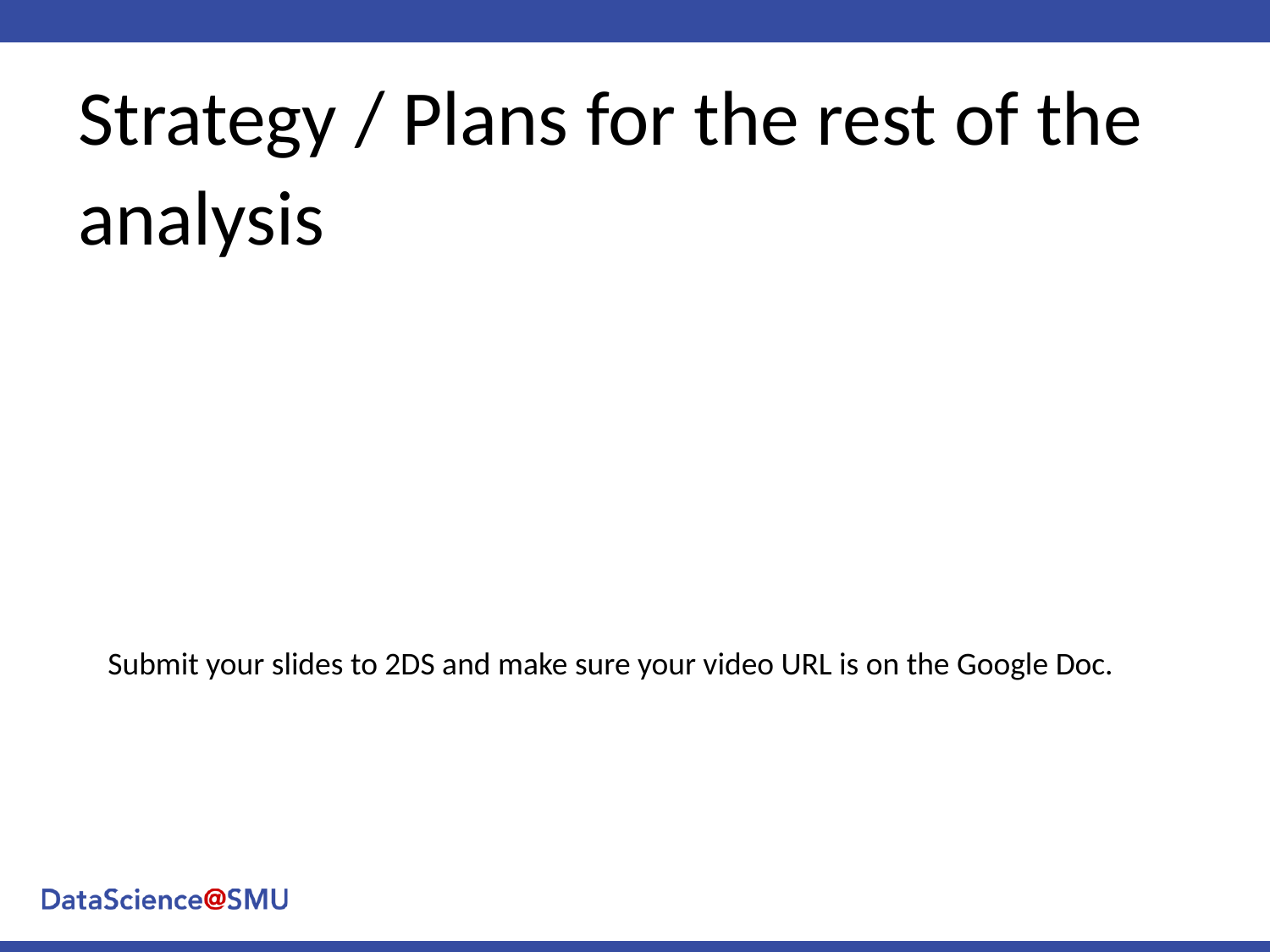

# Strategy / Plans for the rest of the analysis
Submit your slides to 2DS and make sure your video URL is on the Google Doc.